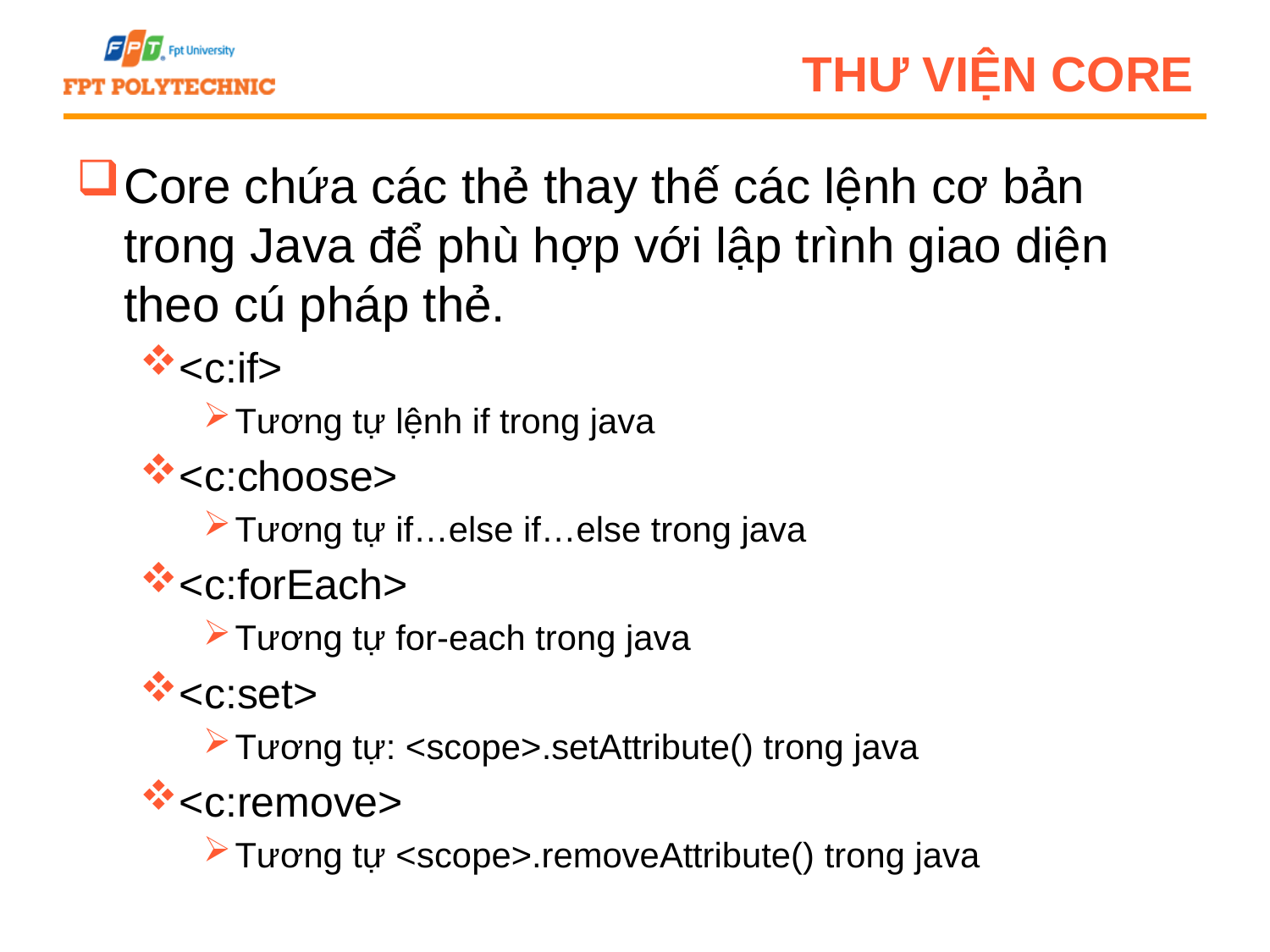

# Thư viện Core
Core chứa các thẻ thay thế các lệnh cơ bản trong Java để phù hợp với lập trình giao diện theo cú pháp thẻ.
<c:if>
Tương tự lệnh if trong java
<c:choose>
Tương tự if…else if…else trong java
<c:forEach>
Tương tự for-each trong java
<c:set>
Tương tự: <scope>.setAttribute() trong java
<c:remove>
Tương tự <scope>.removeAttribute() trong java